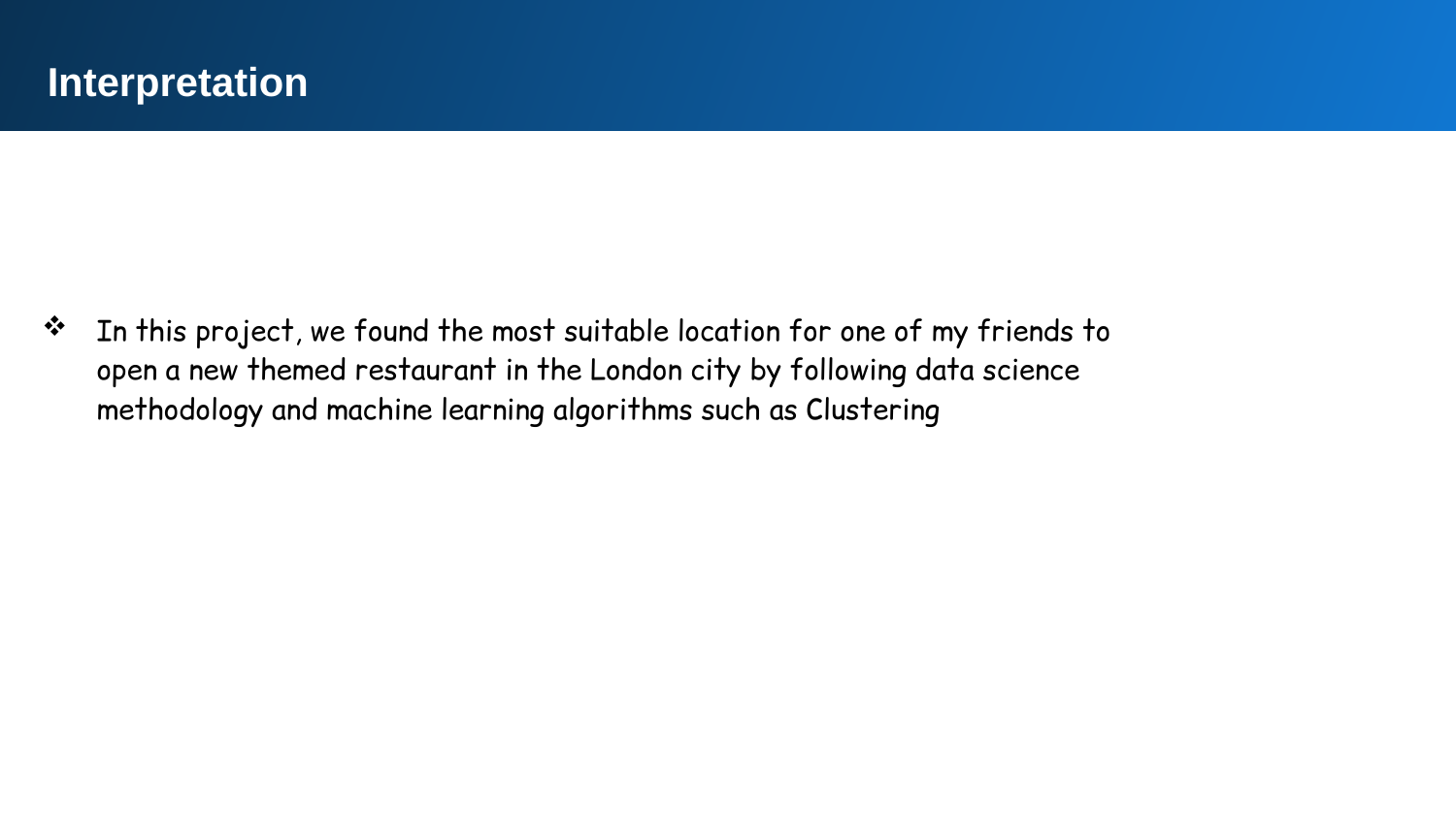

Interpretation
In this project, we found the most suitable location for one of my friends to open a new themed restaurant in the London city by following data science methodology and machine learning algorithms such as Clustering